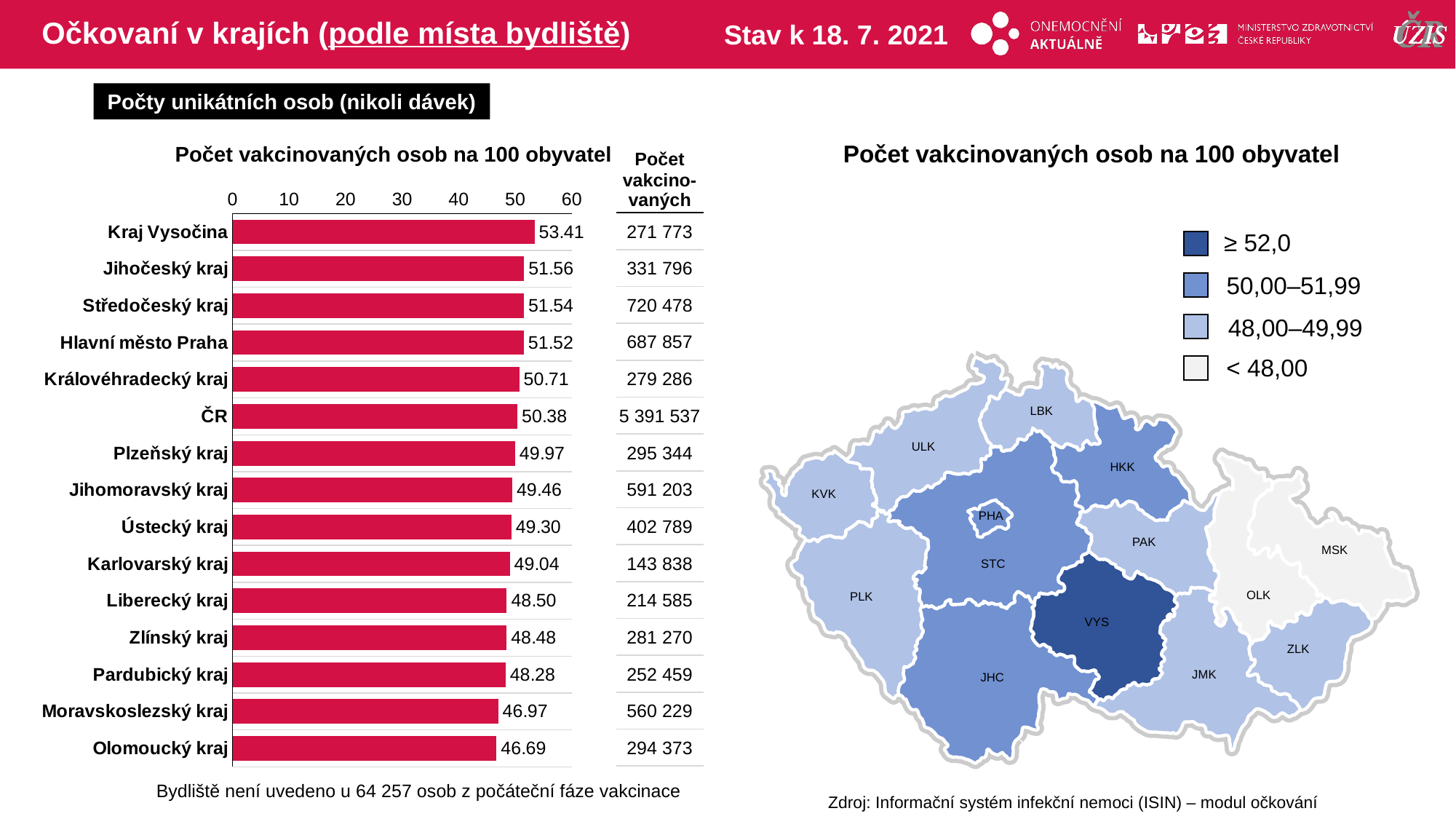

# Očkovaní v krajích (podle místa bydliště)
Stav k 18. 7. 2021
Počty unikátních osob (nikoli dávek)
Počet vakcinovaných osob na 100 obyvatel
Počet vakcinovaných osob na 100 obyvatel
| Počet vakcino-vaných |
| --- |
| 271 773 |
| 331 796 |
| 720 478 |
| 687 857 |
| 279 286 |
| 5 391 537 |
| 295 344 |
| 591 203 |
| 402 789 |
| 143 838 |
| 214 585 |
| 281 270 |
| 252 459 |
| 560 229 |
| 294 373 |

### Chart

| Category | počet na 1000 |
|---|---|
| Kraj Vysočina | 53.4090462 |
| Jihočeský kraj | 51.5570639 |
| Středočeský kraj | 51.5364482 |
| Hlavní město Praha | 51.5216271 |
| Královéhradecký kraj | 50.7052431 |
| ČR | 50.3798294 |
| Plzeňský kraj | 49.9701374 |
| Jihomoravský kraj | 49.4595203 |
| Ústecký kraj | 49.3007378 |
| Karlovarský kraj | 49.0394155 |
| Liberecký kraj | 48.4964156 |
| Zlínský kraj | 48.4848798 |
| Pardubický kraj | 48.2846137 |
| Moravskoslezský kraj | 46.9662166 |
| Olomoucký kraj | 46.6871893 |
≥ 52,0

50,00–51,99

48,00–49,99

< 48,00

LBK

ULK

HKK

KVK

PHA

PAK
MSK

STC
OLK

PLK

VYS
ZLK
JMK
JHC
Bydliště není uvedeno u 64 257 osob z počáteční fáze vakcinace
Zdroj: Informační systém infekční nemoci (ISIN) – modul očkování